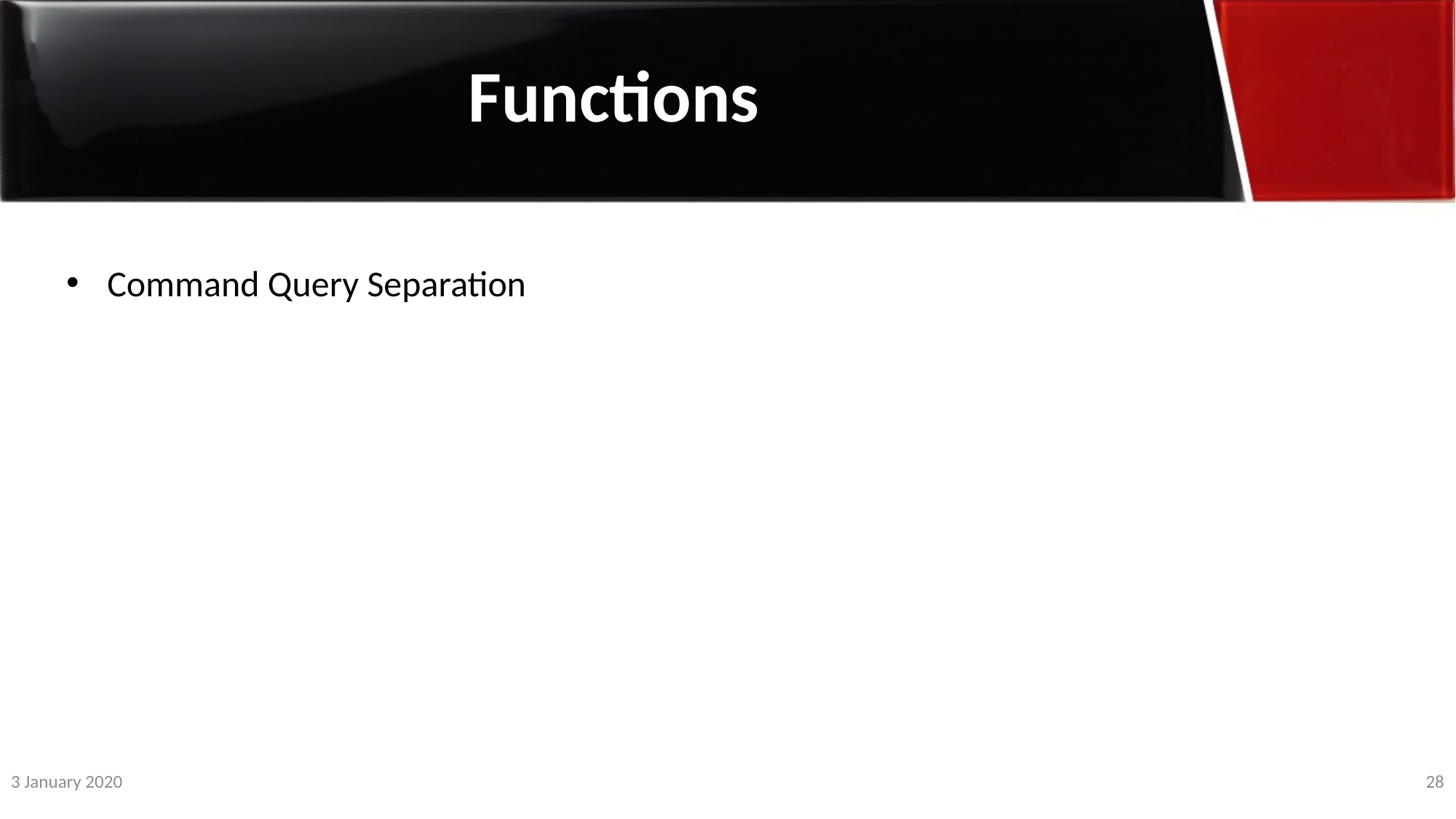

Functions

Command Query Separation

3 January 2020
28